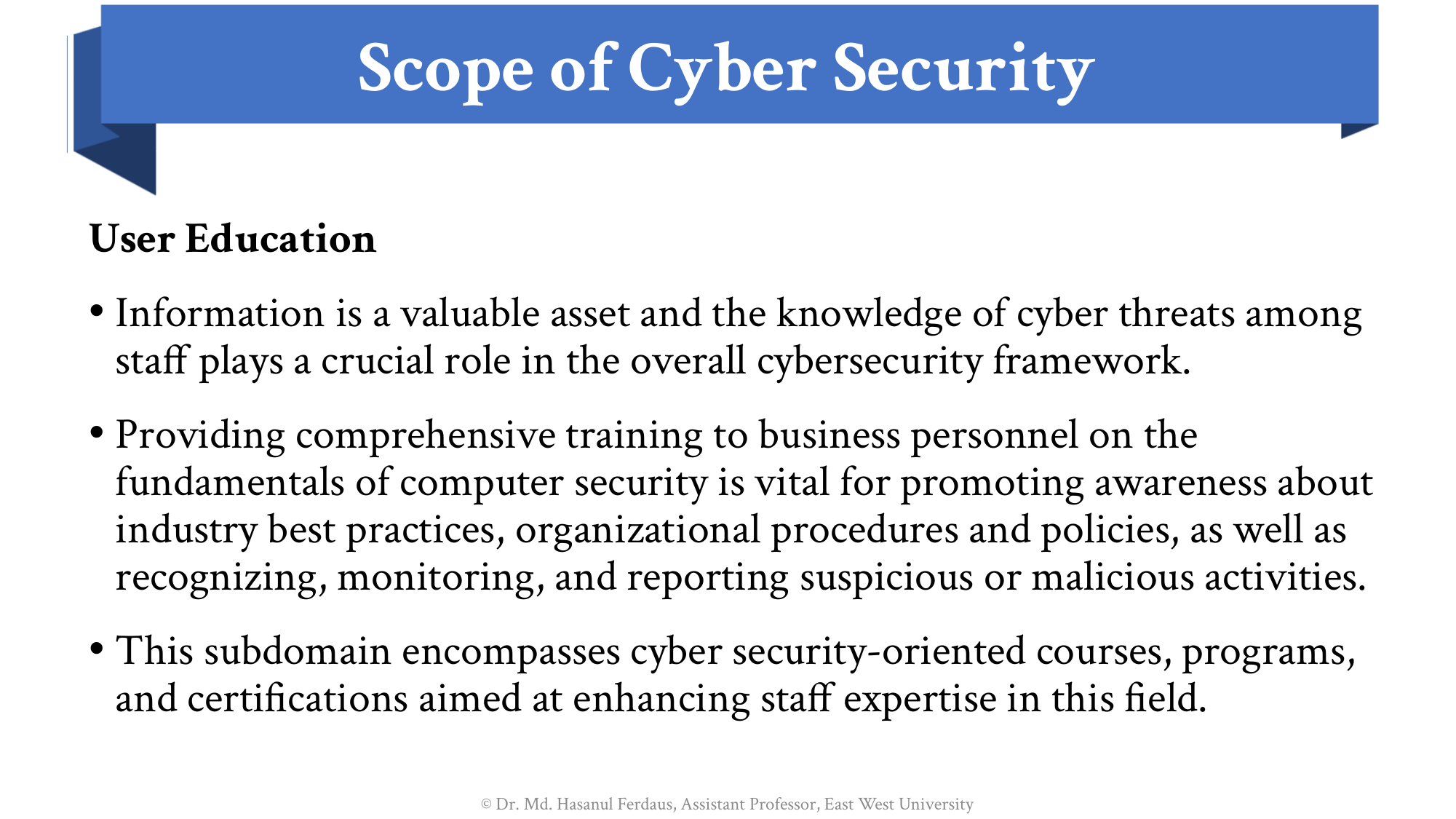

# Scope of Cyber Security
User Education
Information is a valuable asset and the knowledge of cyber threats among staff plays a crucial role in the overall cybersecurity framework.
Providing comprehensive training to business personnel on the fundamentals of computer security is vital for promoting awareness about industry best practices, organizational procedures and policies, as well as recognizing, monitoring, and reporting suspicious or malicious activities.
This subdomain encompasses cyber security-oriented courses, programs, and certifications aimed at enhancing staff expertise in this field.
© Dr. Md. Hasanul Ferdaus, Assistant Professor, East West University